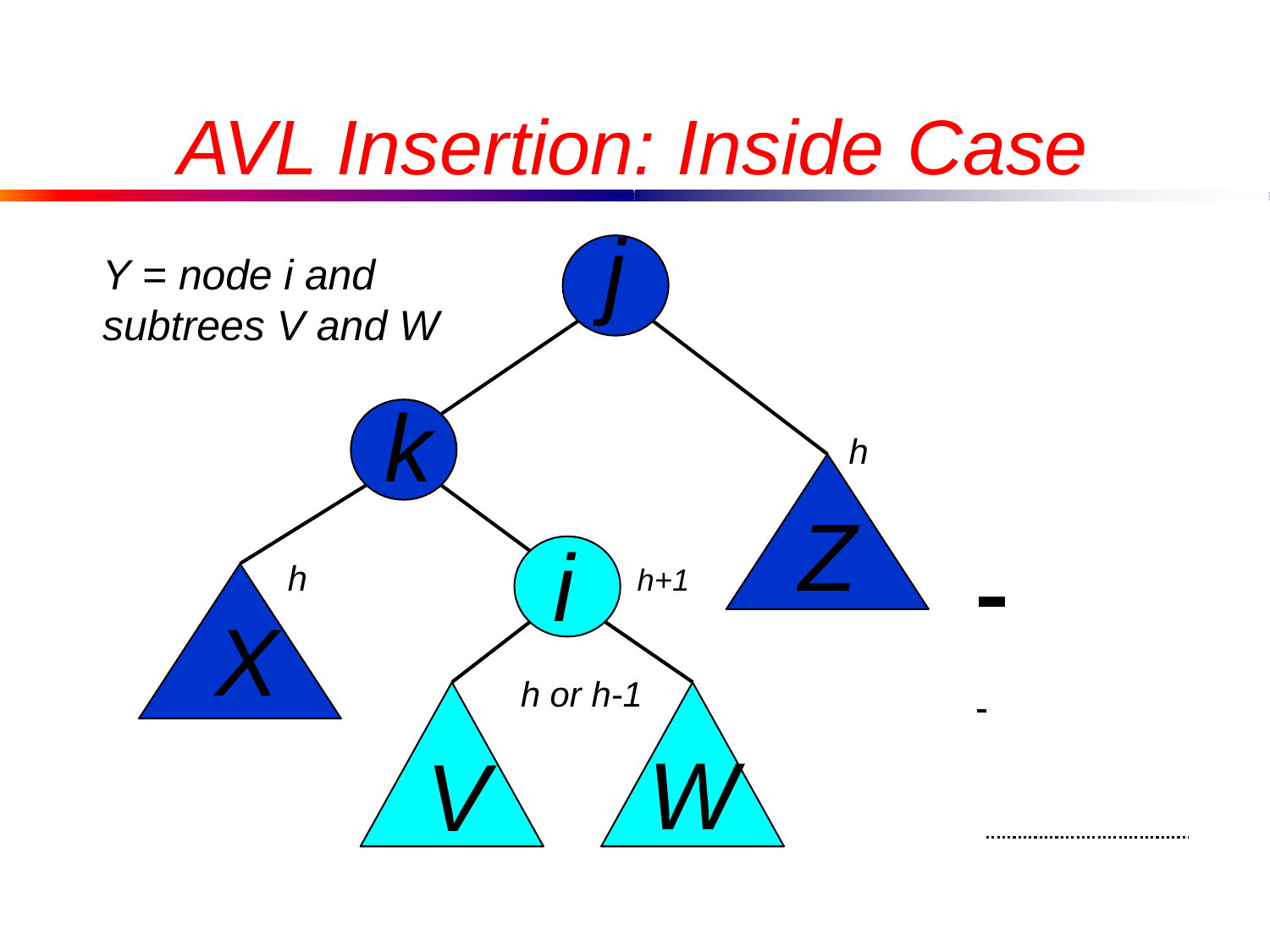

AVL Insertion: Inside Case
# j

Y = node i and  subtrees V and W

k

h

h+1	Z

i

h

X

h or h-1

W
V